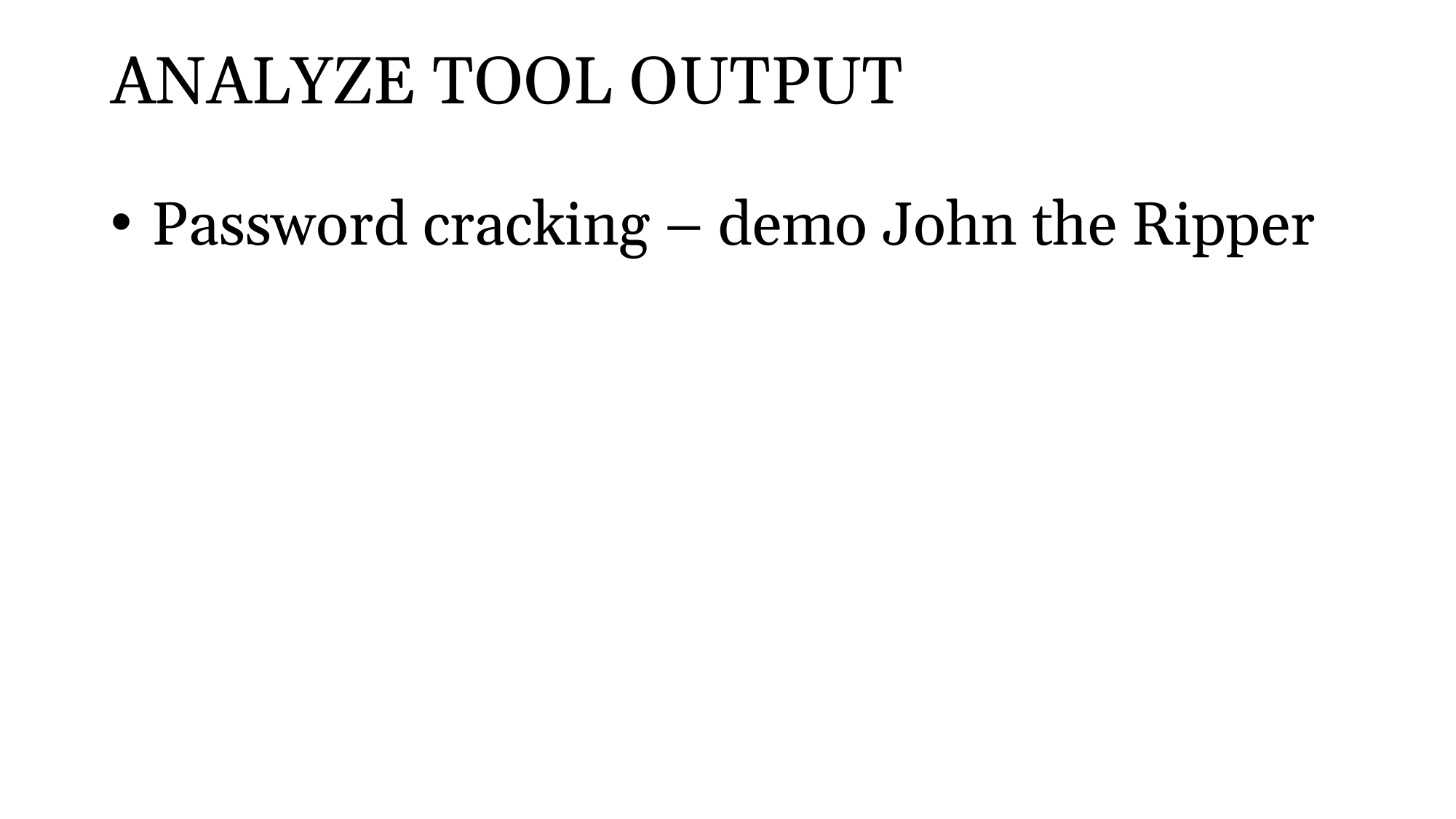

# ANALYZE TOOL OUTPUT
Password cracking – demo John the Ripper